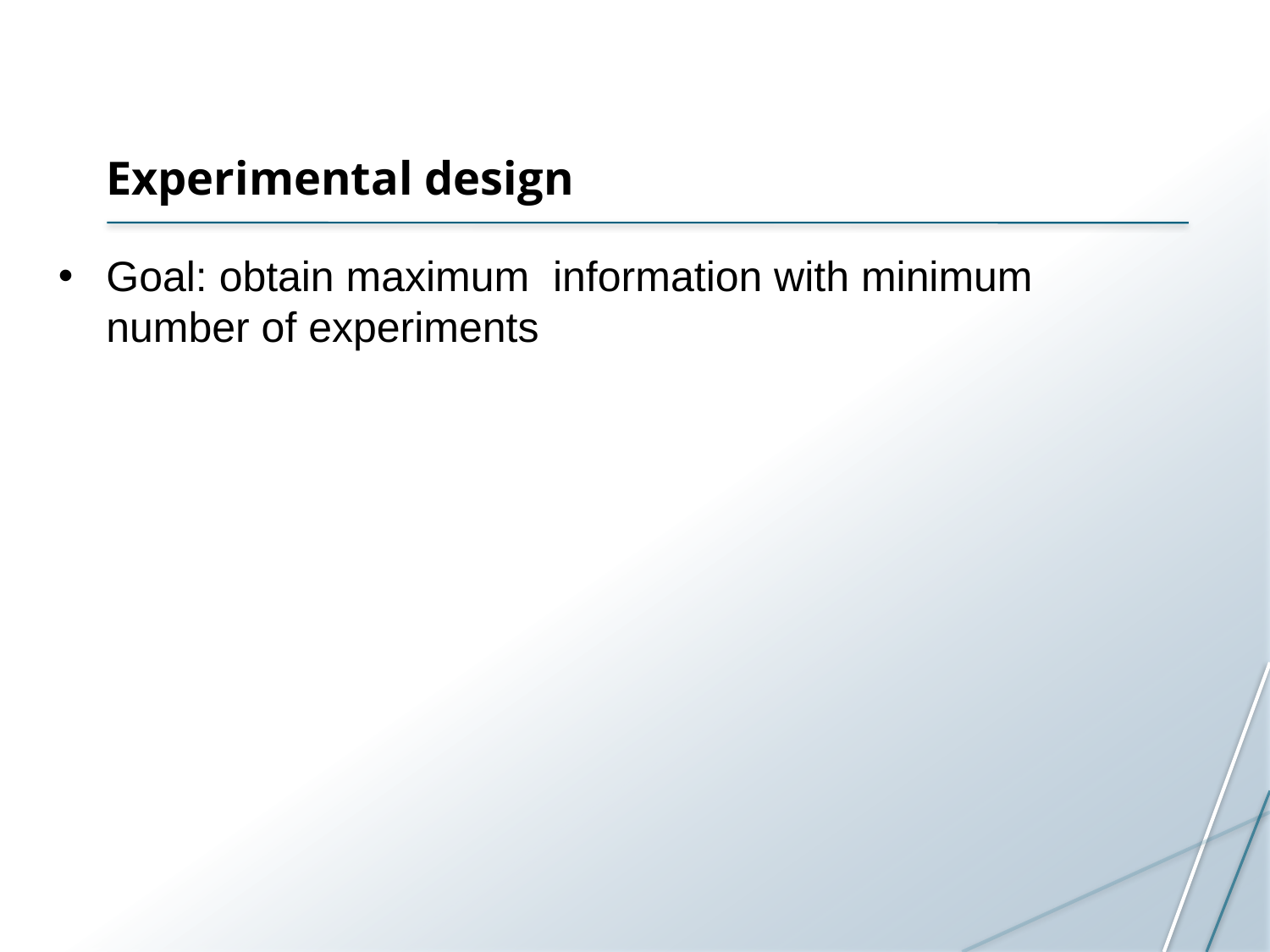

# Experimental design
Goal: obtain maximum  information with minimum number of experiments